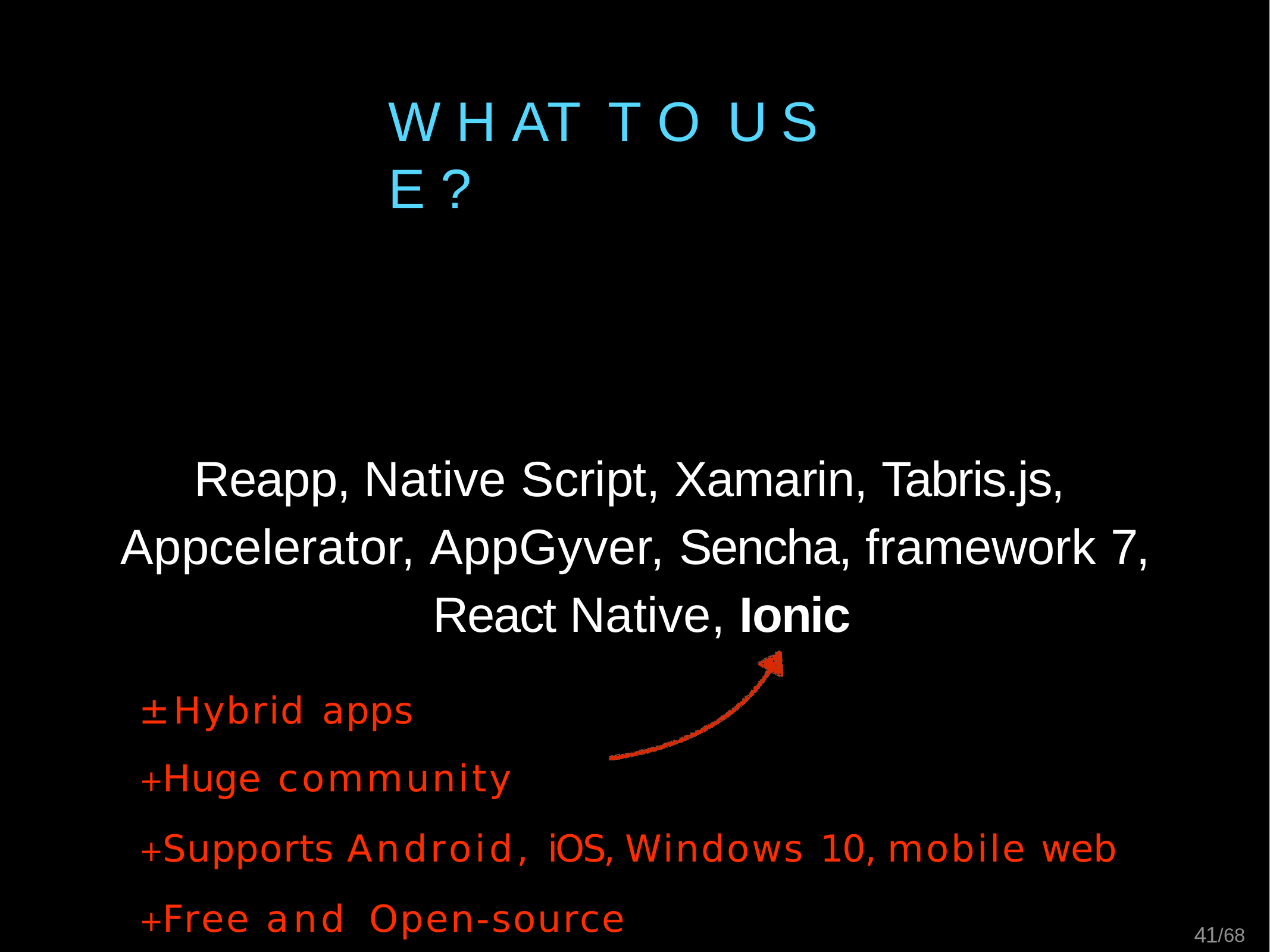

# W H AT	T O	U S E ?
Reapp, Native Script, Xamarin, Tabris.js,  Appcelerator, AppGyver, Sencha, framework 7,  React Native, Ionic
± Hybrid apps
+ Huge community
+ Supports Android, iOS, Windows 10, mobile web
+ Free and Open-source

41/68